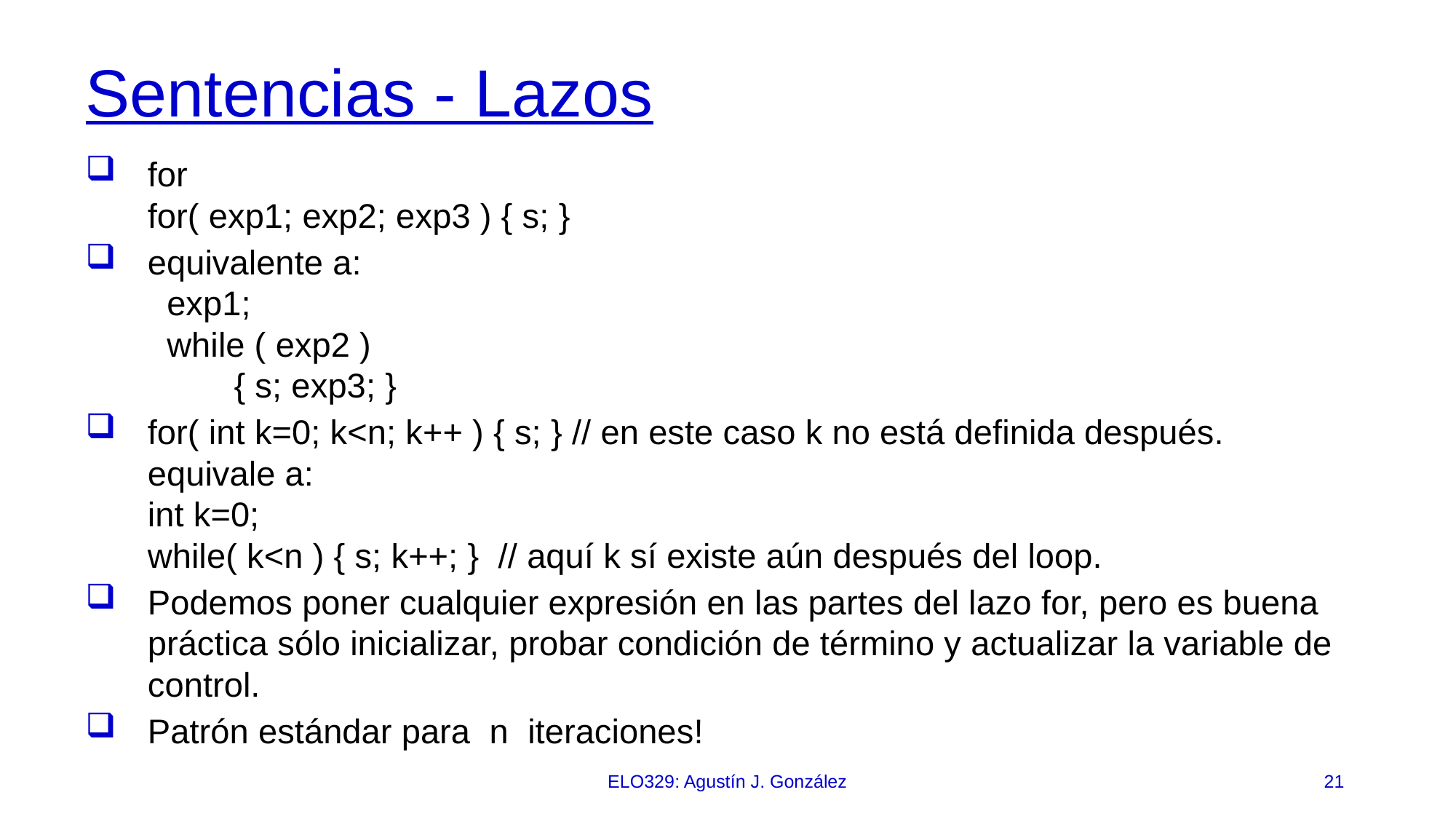

# Sentencias - Lazos
for
for( exp1; exp2; exp3 ) { s; }
equivalente a:
  exp1;
  while ( exp2 )
         { s; exp3; }
for( int k=0; k<n; k++ ) { s; } // en este caso k no está definida después.
equivale a:
int k=0;
while( k<n ) { s; k++; }  // aquí k sí existe aún después del loop.
Podemos poner cualquier expresión en las partes del lazo for, pero es buena práctica sólo inicializar, probar condición de término y actualizar la variable de control.
Patrón estándar para  n  iteraciones!
ELO329: Agustín J. González
21